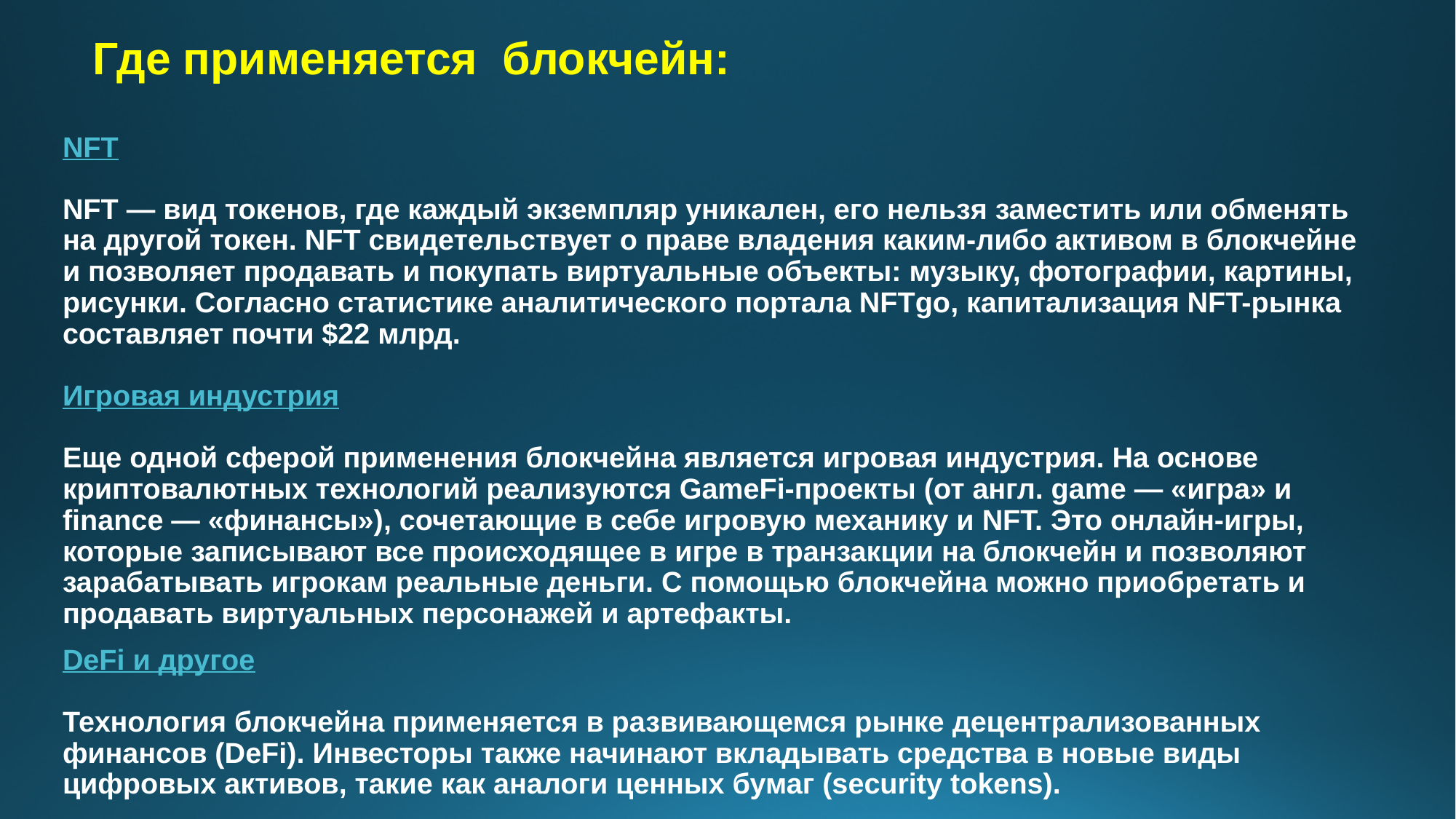

# Где применяется  блокчейн:
NFT
NFT — вид токенов, где каждый экземпляр уникален, его нельзя заместить или обменять на другой токен. NFT свидетельствует о праве владения каким-либо активом в блокчейне и позволяет продавать и покупать виртуальные объекты: музыку, фотографии, картины, рисунки. Согласно статистике аналитического портала NFTgo, капитализация NFT-рынка составляет почти $22 млрд.
Игровая индустрия
Еще одной сферой применения блокчейна является игровая индустрия. На основе криптовалютных технологий реализуются GameFi-проекты (от англ. game — «игра» и finance — «финансы»), сочетающие в себе игровую механику и NFT. Это онлайн-игры, которые записывают все происходящее в игре в транзакции на блокчейн и позволяют зарабатывать игрокам реальные деньги. С помощью блокчейна можно приобретать и продавать виртуальных персонажей и артефакты.
DeFi и другое
Технология блокчейна применяется в развивающемся рынке децентрализованных финансов (DeFi). Инвесторы также начинают вкладывать средства в новые виды цифровых активов, такие как аналоги ценных бумаг (security tokens).